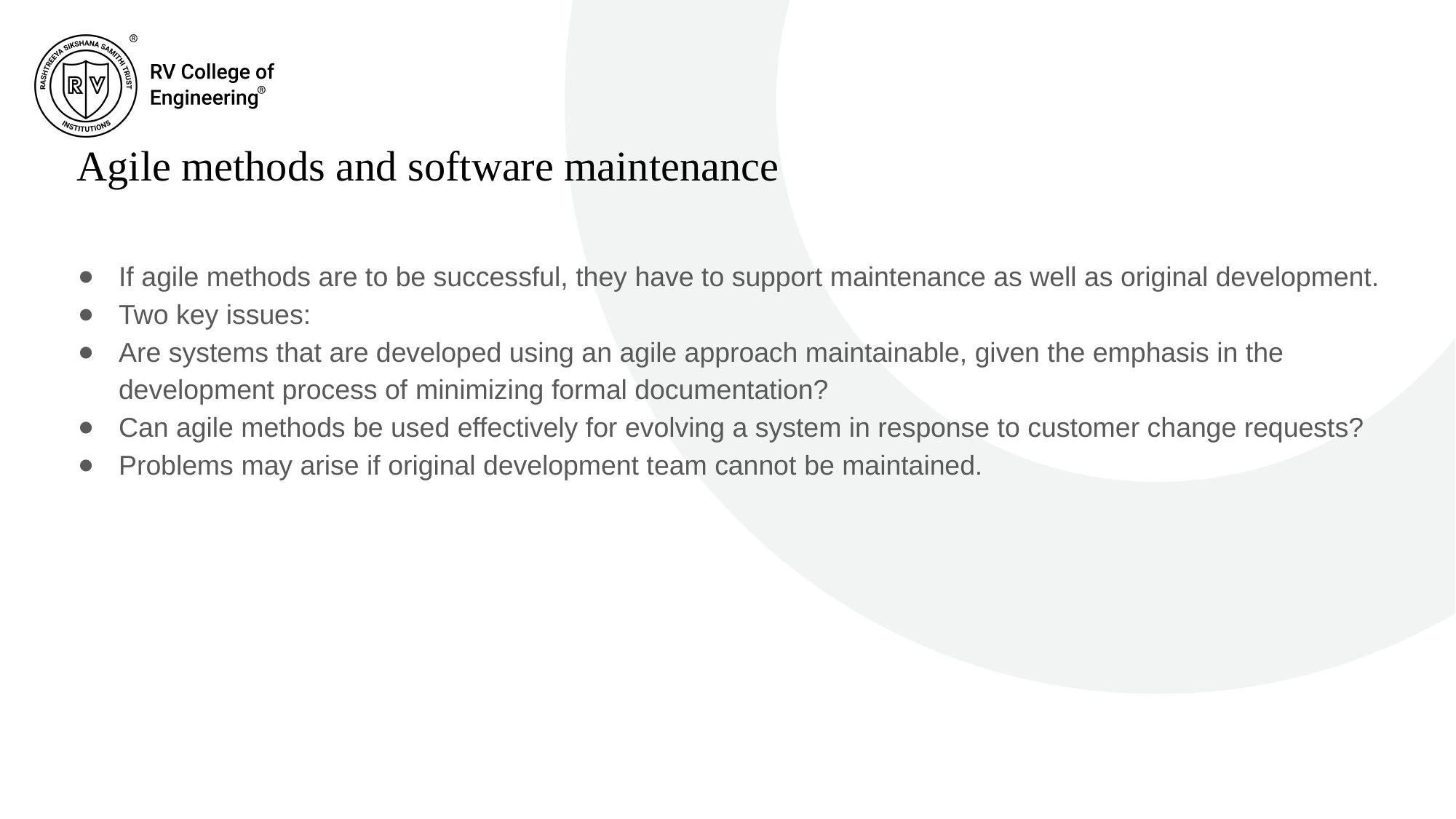

# Agile methods and software maintenance
If agile methods are to be successful, they have to support maintenance as well as original development.
Two key issues:
Are systems that are developed using an agile approach maintainable, given the emphasis in the development process of minimizing formal documentation?
Can agile methods be used effectively for evolving a system in response to customer change requests?
Problems may arise if original development team cannot be maintained.